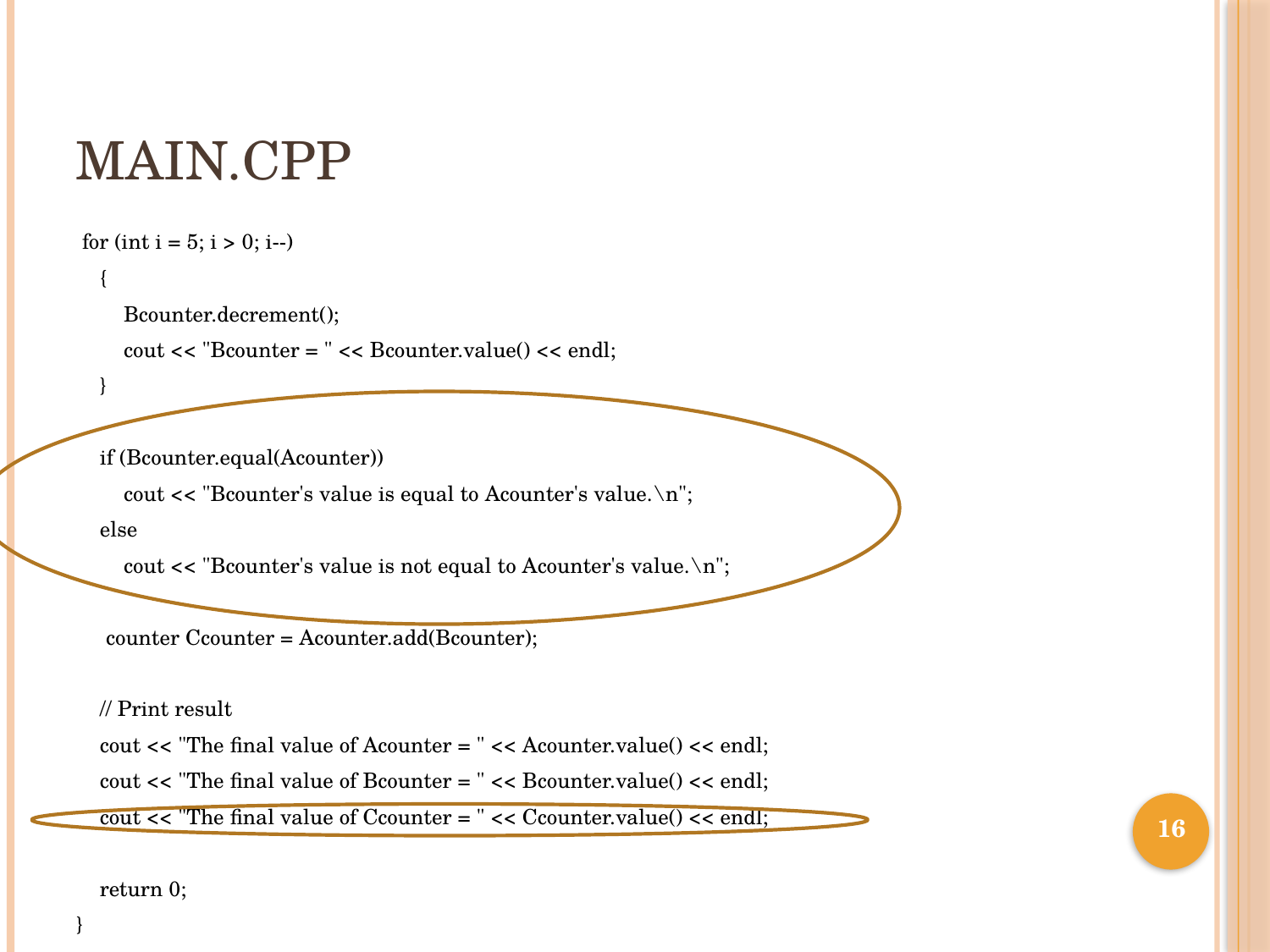

# Main.cpp
 for (int i = 5; i > 0; i--)
    {
        Bcounter.decrement();
        cout << "Bcounter = " << Bcounter.value() << endl;
    }

    if (Bcounter.equal(Acounter))
        cout << "Bcounter's value is equal to Acounter's value.\n";
    else
        cout << "Bcounter's value is not equal to Acounter's value.\n";

     counter Ccounter = Acounter.add(Bcounter);

    // Print result
    cout << "The final value of Acounter = " << Acounter.value() << endl;
    cout << "The final value of Bcounter = " << Bcounter.value() << endl;
    cout << "The final value of Ccounter = " << Ccounter.value() << endl;

    return 0;
}

16